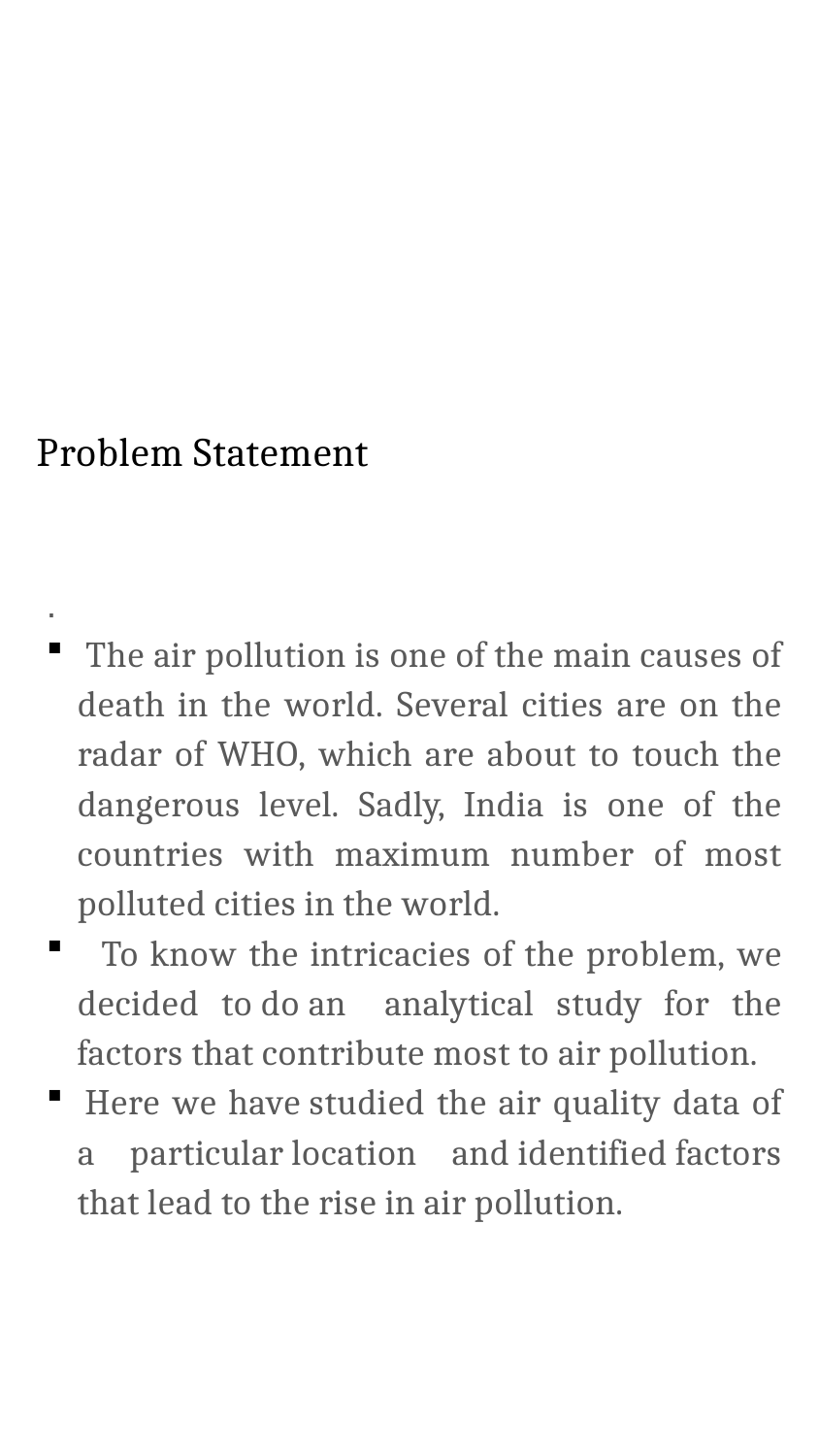

# Problem Statement

.
 The air pollution is one of the main causes of death in the world. Several cities are on the radar of WHO, which are about to touch the dangerous level. Sadly, India is one of the countries with maximum number of most polluted cities in the world.
  To know the intricacies of the problem, we decided to do an   analytical study for the factors that contribute most to air pollution.
 Here we have studied the air quality data of a particular location and identified factors that lead to the rise in air pollution.